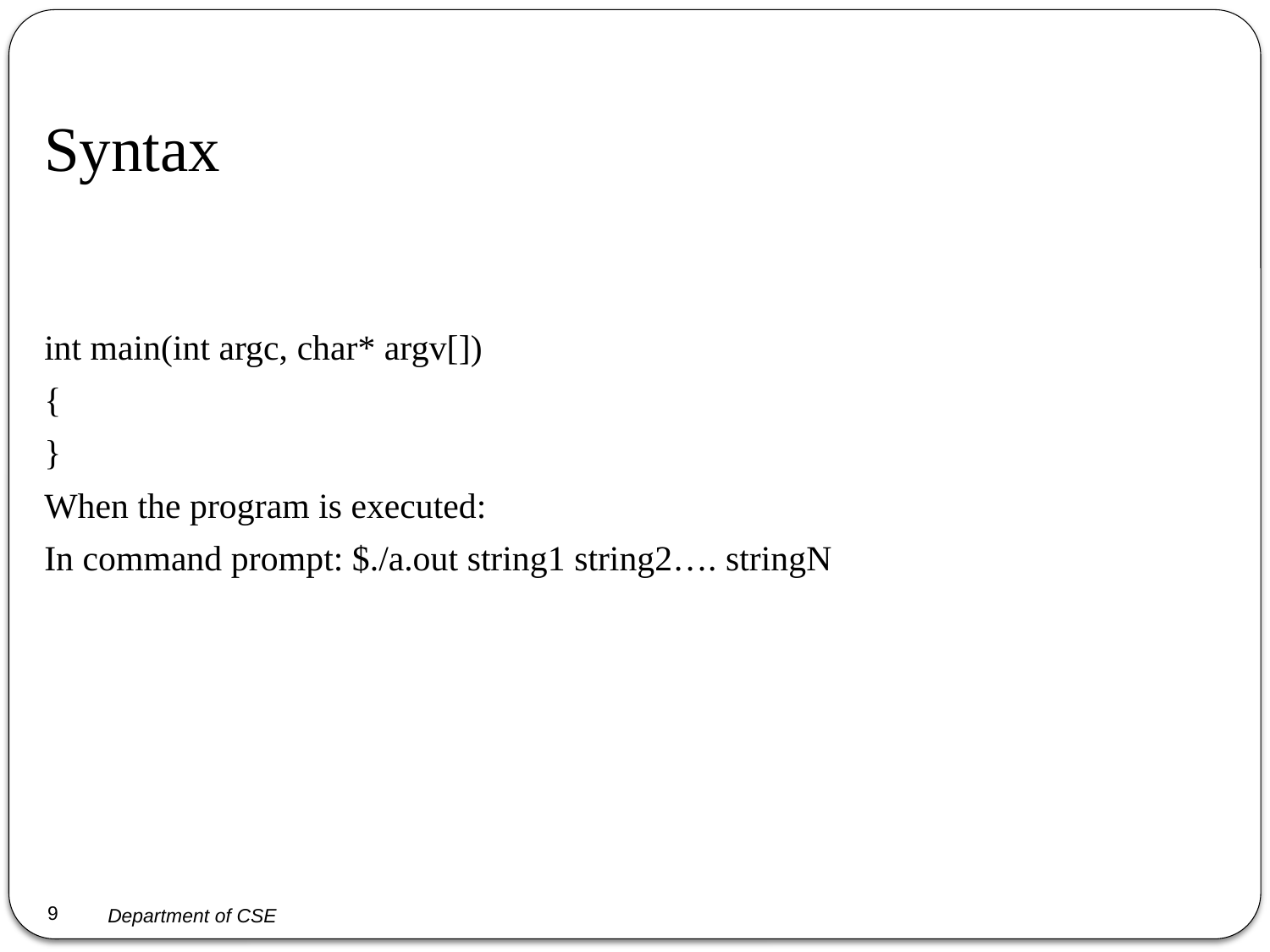

# Syntax

int main(int argc, char* argv[])
{
}
When the program is executed:
In command prompt: $./a.out string1 string2…. stringN
9
Department of CSE